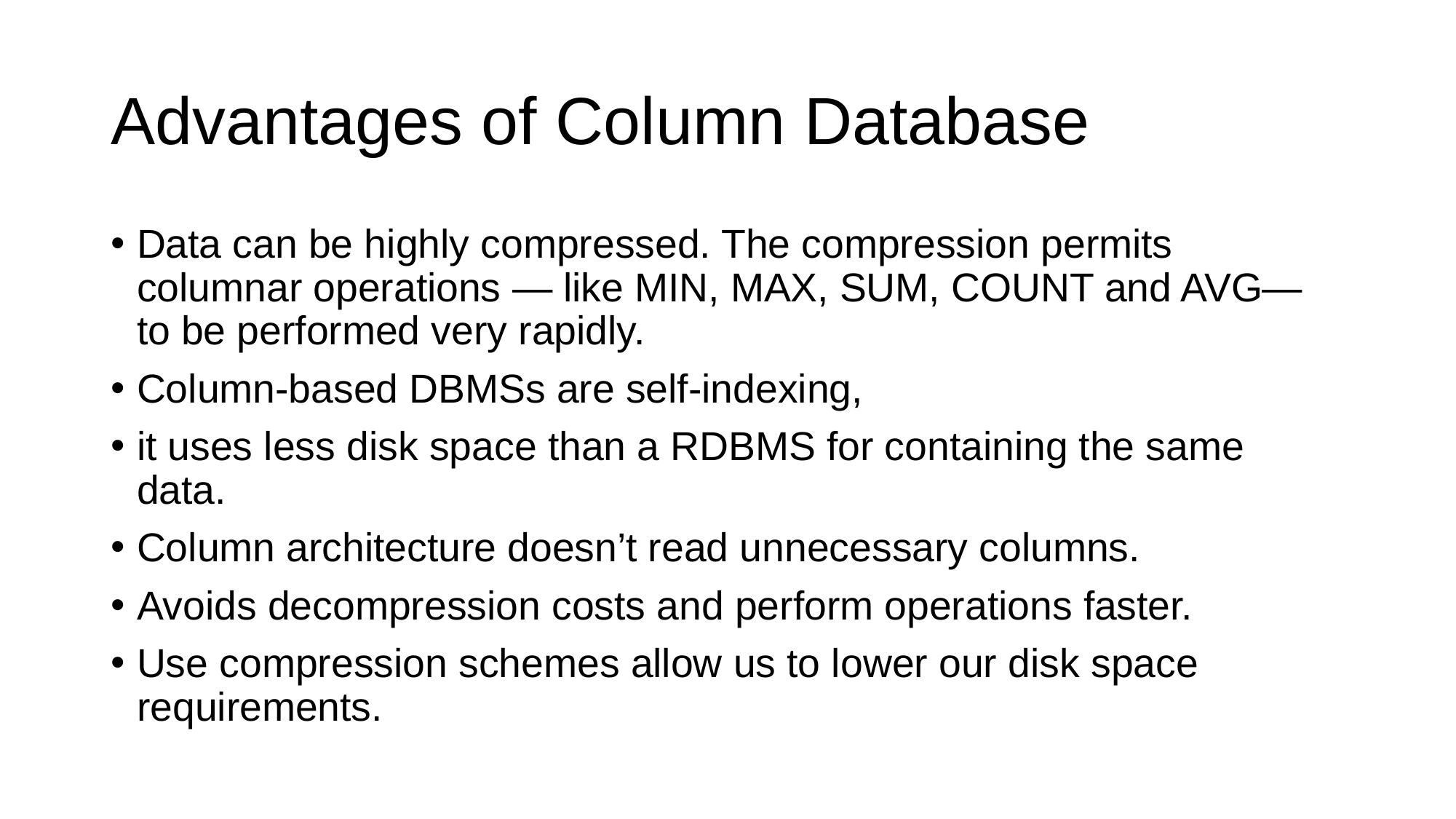

# Advantages of Column Database
Data can be highly compressed. The compression permits columnar operations — like MIN, MAX, SUM, COUNT and AVG— to be performed very rapidly.
Column-based DBMSs are self-indexing,
it uses less disk space than a RDBMS for containing the same data.
Column architecture doesn’t read unnecessary columns.
Avoids decompression costs and perform operations faster.
Use compression schemes allow us to lower our disk space requirements.